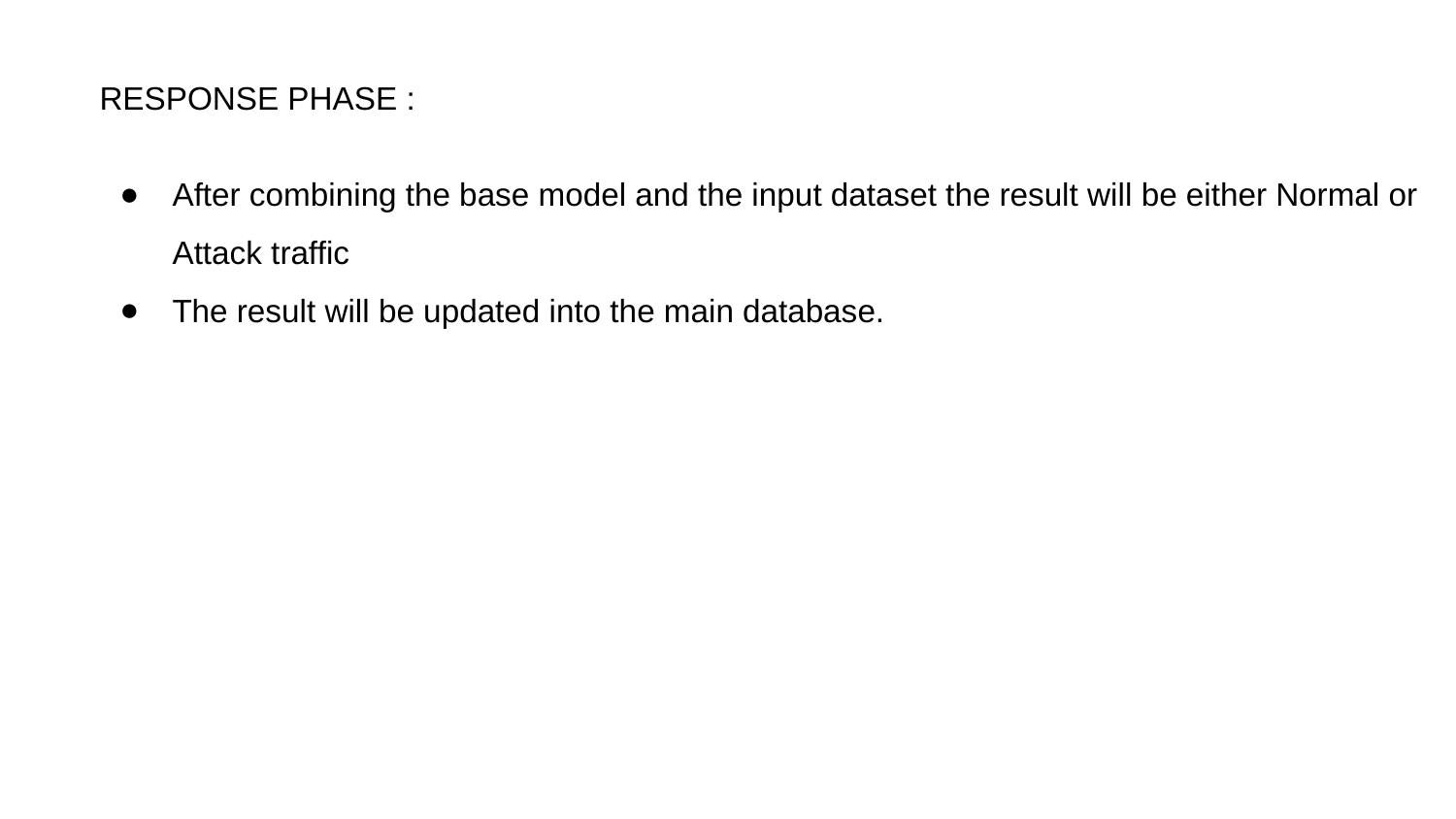

RESPONSE PHASE :

After combining the base model and the input dataset the result will be either Normal or Attack traffic
The result will be updated into the main database.